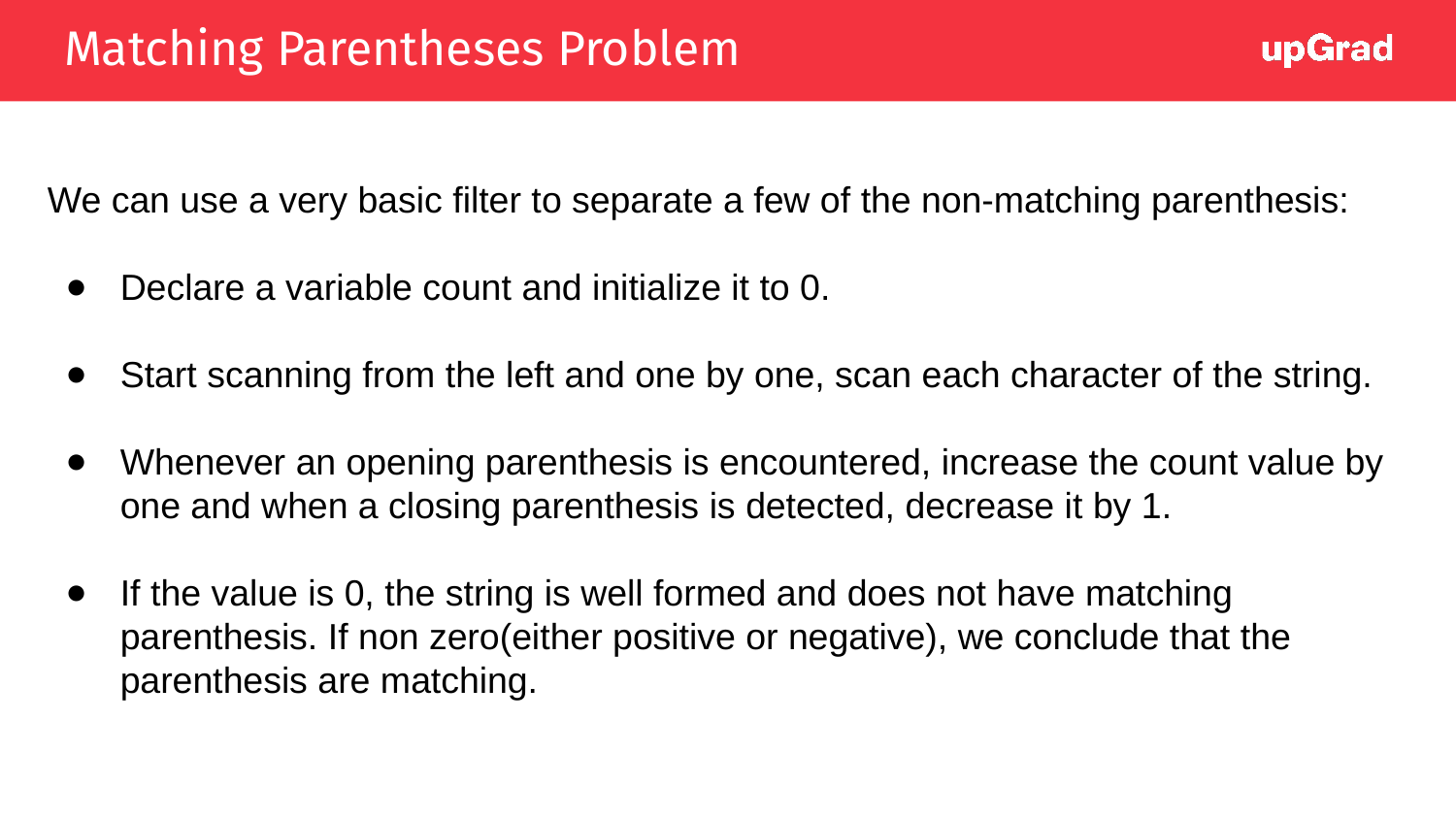

# Matching Parentheses Problem

We can use a very basic filter to separate a few of the non-matching parenthesis:

Declare a variable count and initialize it to 0.

Start scanning from the left and one by one, scan each character of the string.

Whenever an opening parenthesis is encountered, increase the count value by one and when a closing parenthesis is detected, decrease it by 1.

If the value is 0, the string is well formed and does not have matching parenthesis. If non zero(either positive or negative), we conclude that the parenthesis are matching.